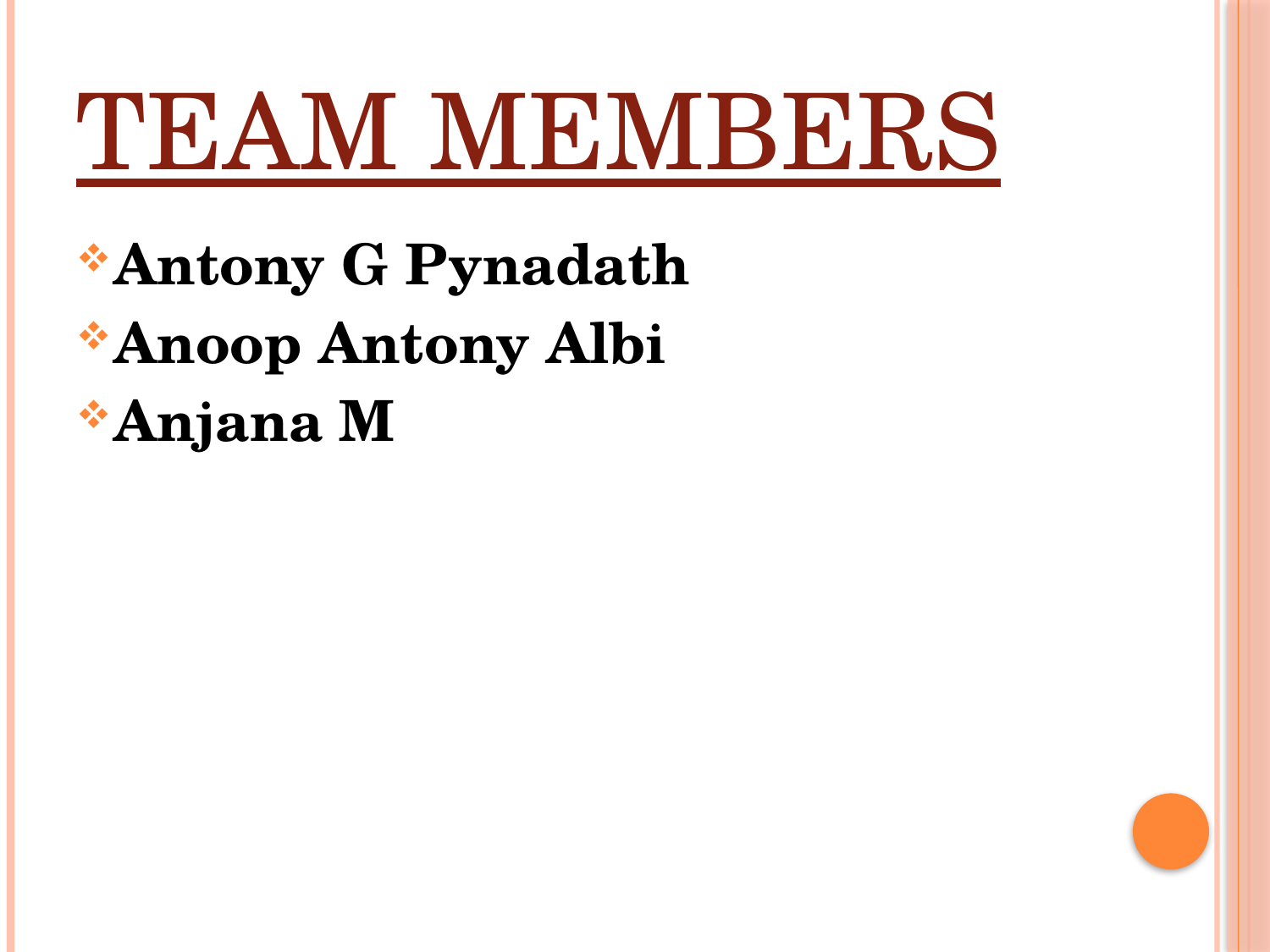

# Team members
Antony G Pynadath
Anoop Antony Albi
Anjana M